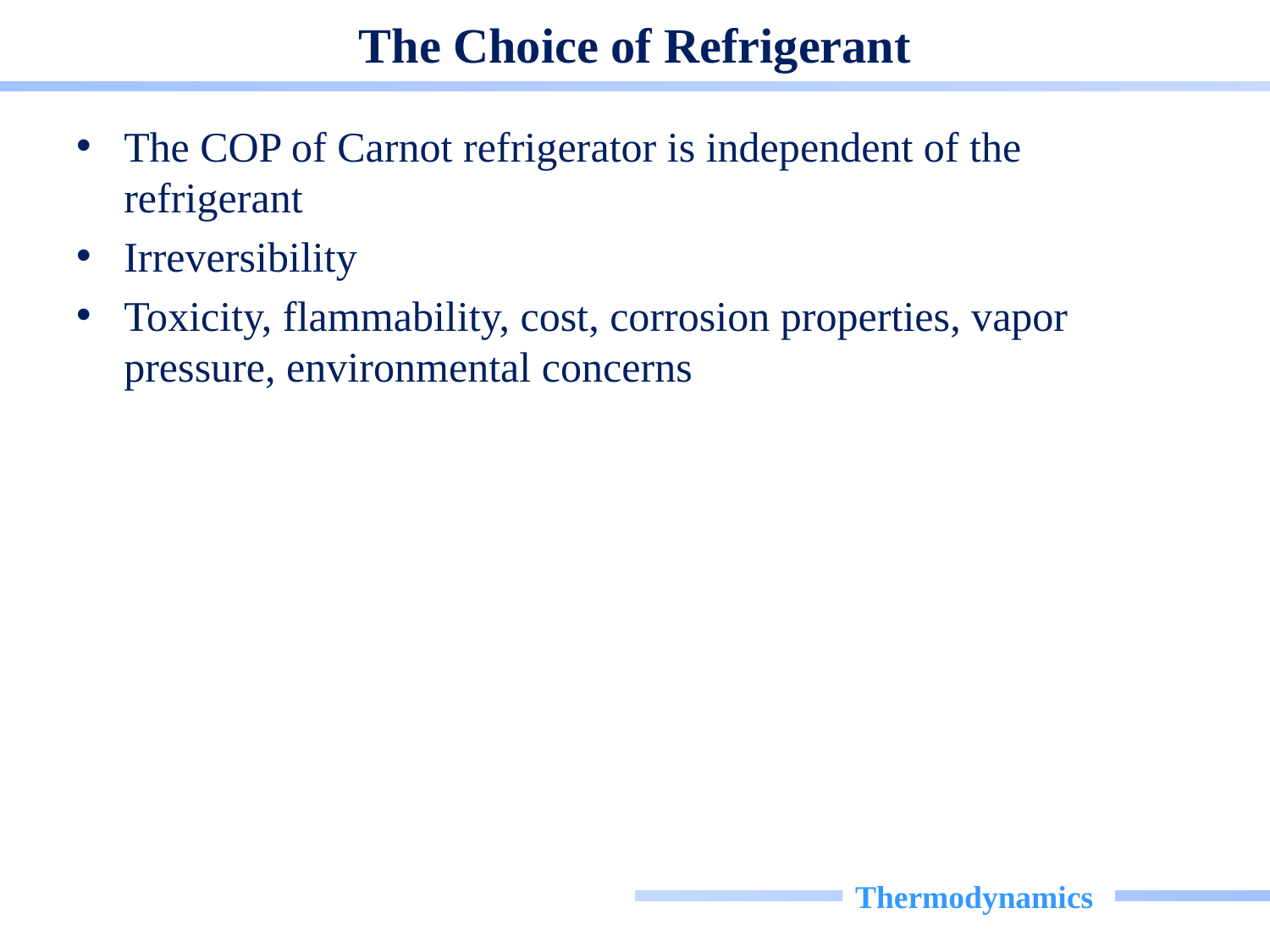

# The Choice of Refrigerant
The COP of Carnot refrigerator is independent of the refrigerant
Irreversibility
Toxicity, flammability, cost, corrosion properties, vapor pressure, environmental concerns